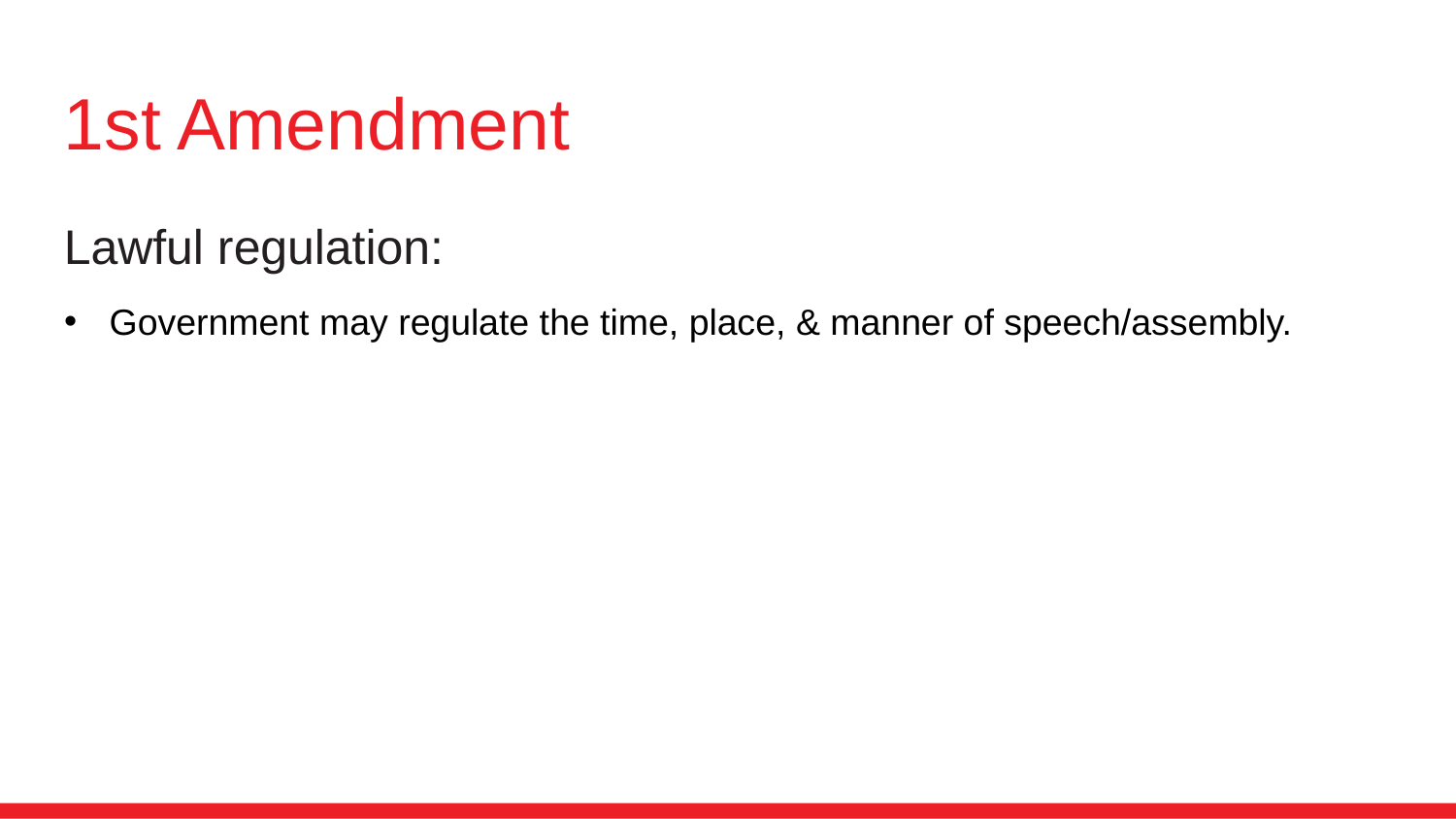

1st Amendment
Lawful regulation:
Government may regulate the time, place, & manner of speech/assembly.